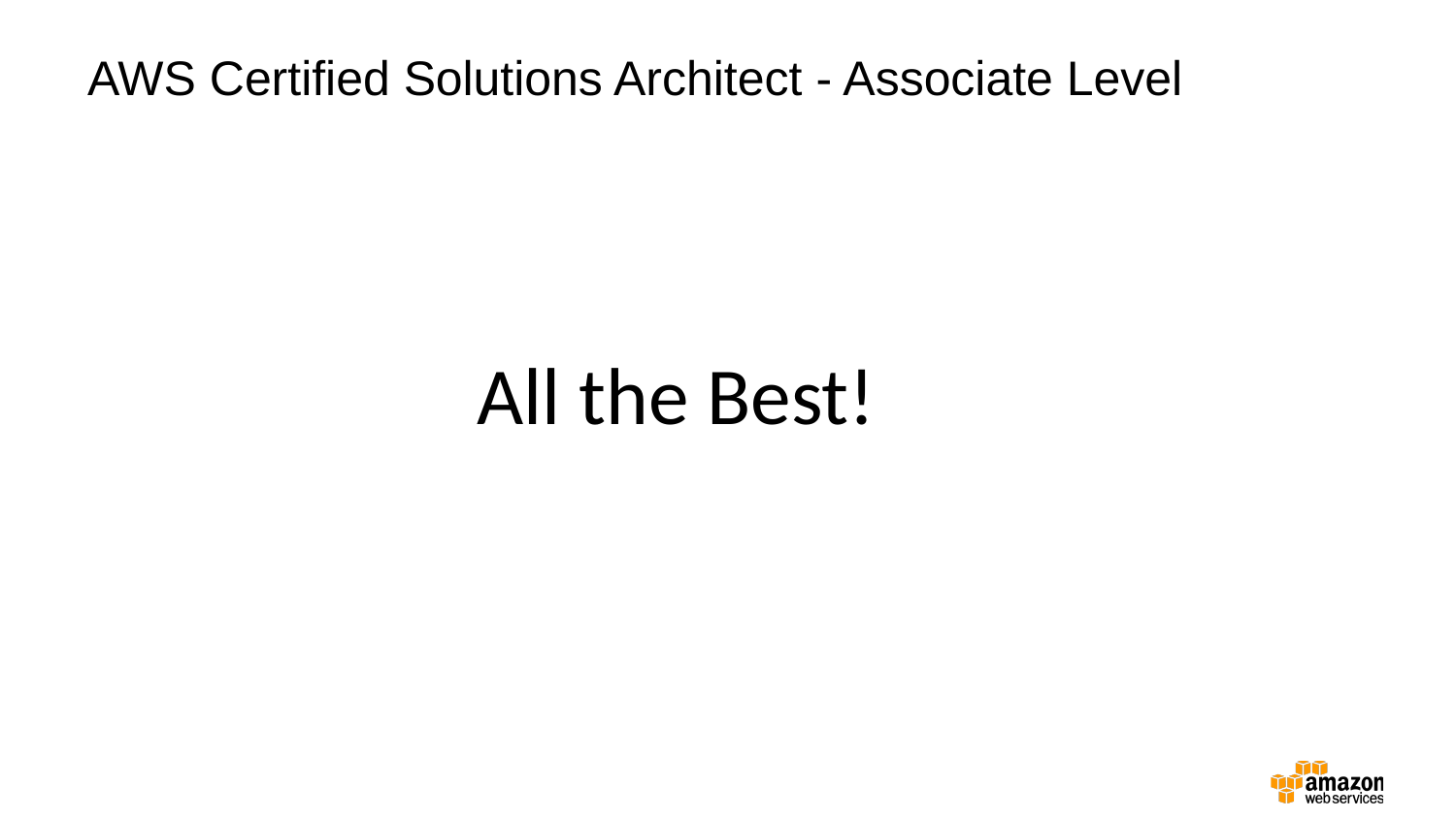

AWS Certified Solutions Architect - Associate Level
All the Best!